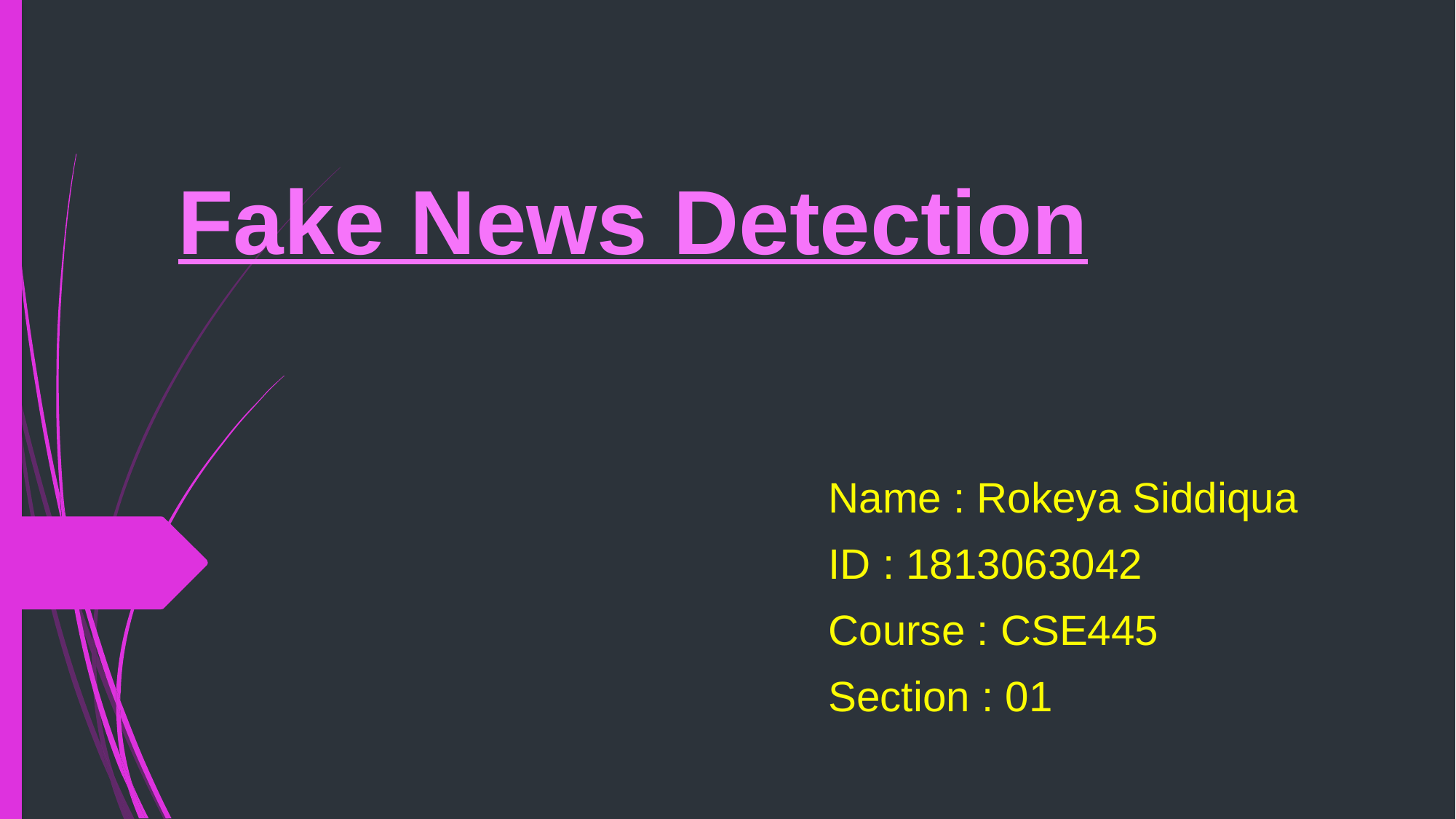

# Fake News Detection
Name : Rokeya Siddiqua
ID : 1813063042
Course : CSE445
Section : 01